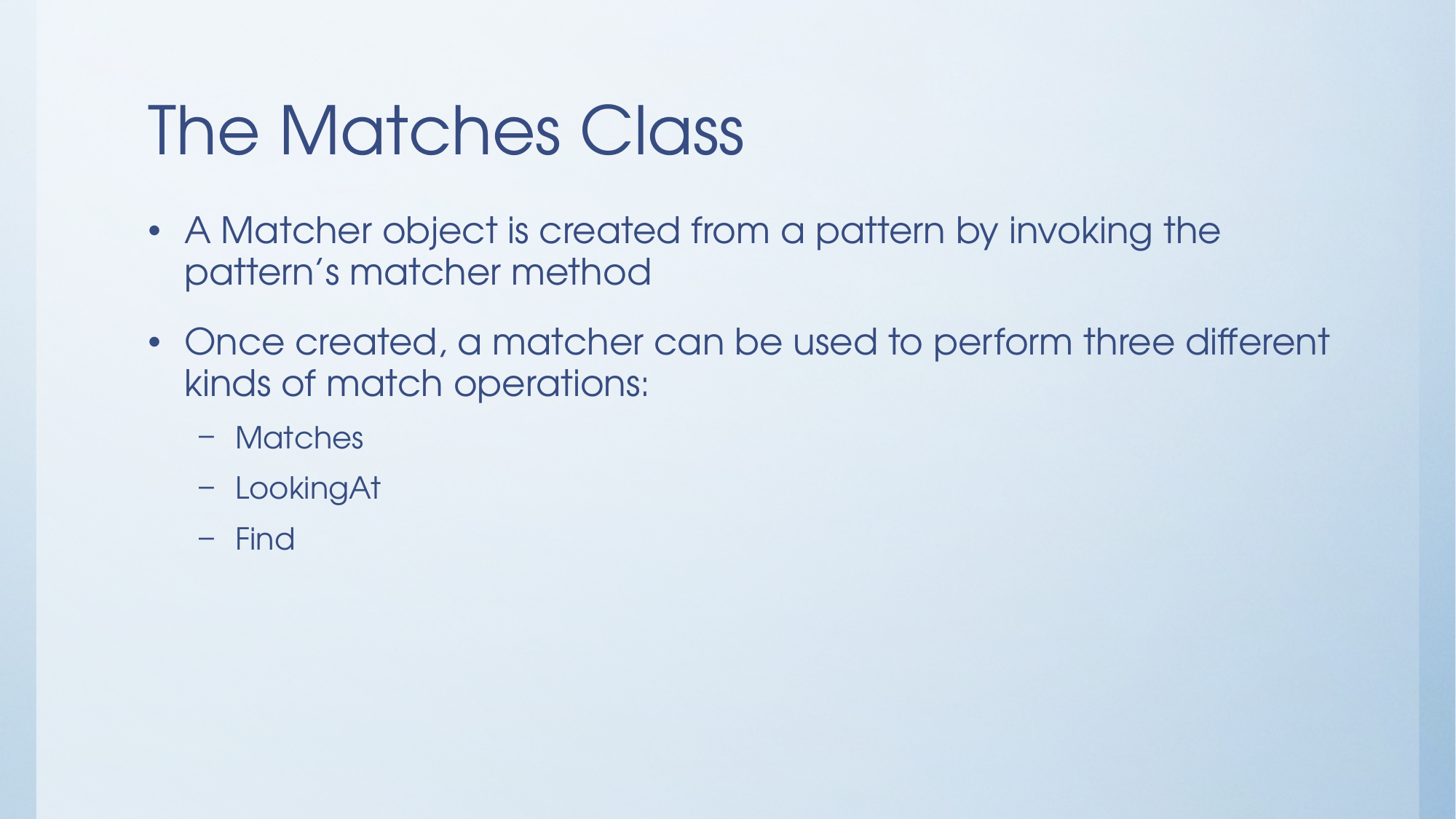

# The Matches Class
A Matcher object is created from a pattern by invoking the pattern’s matcher method
Once created, a matcher can be used to perform three different kinds of match operations:
Matches
LookingAt
Find